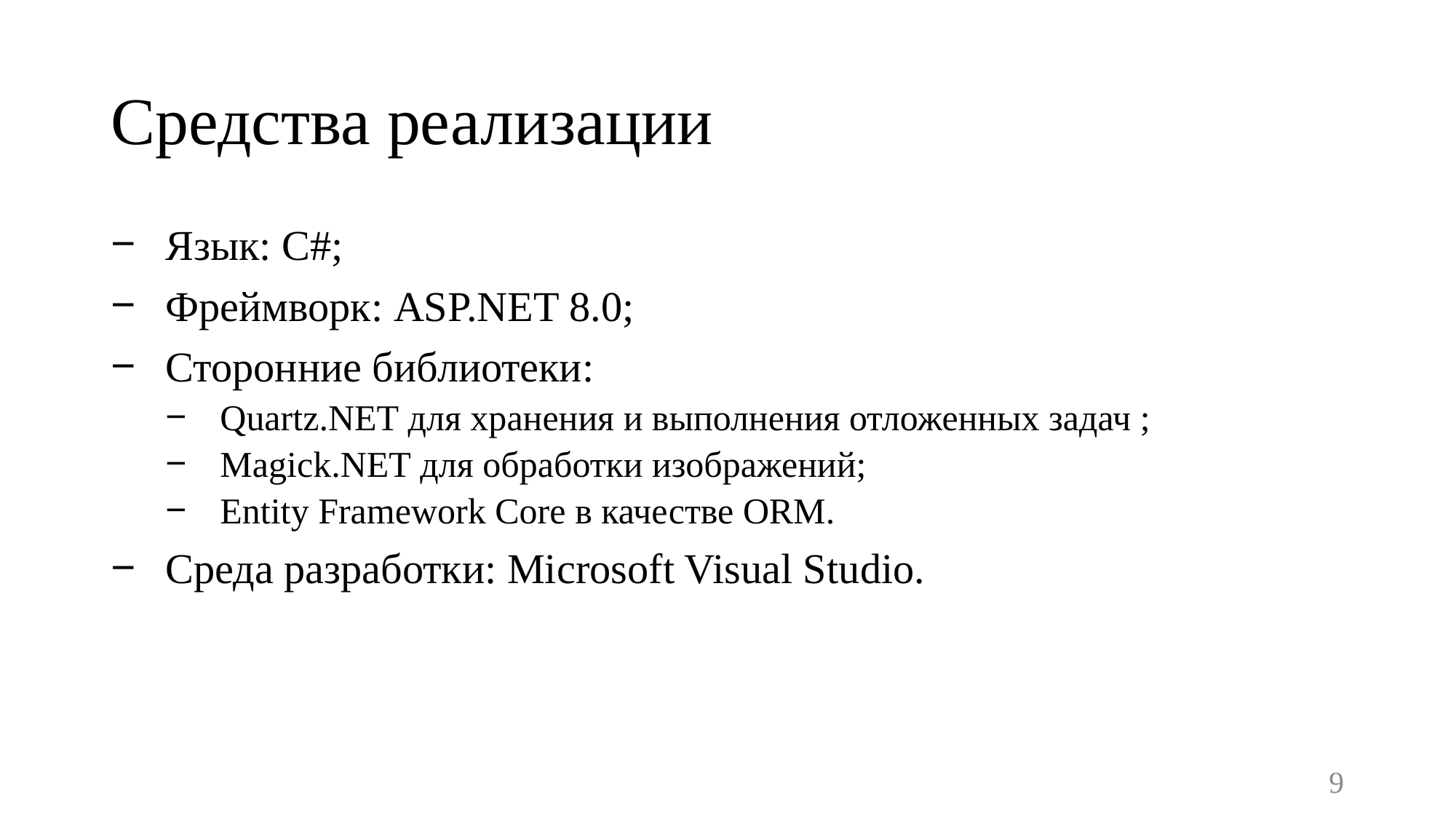

# Средства реализации
Язык: C#;
Фреймворк: ASP.NET 8.0;
Сторонние библиотеки:
Quartz.NET для хранения и выполнения отложенных задач ;
Magick.NET для обработки изображений;
Entity Framework Core в качестве ORM.
Среда разработки: Microsoft Visual Studio.
9